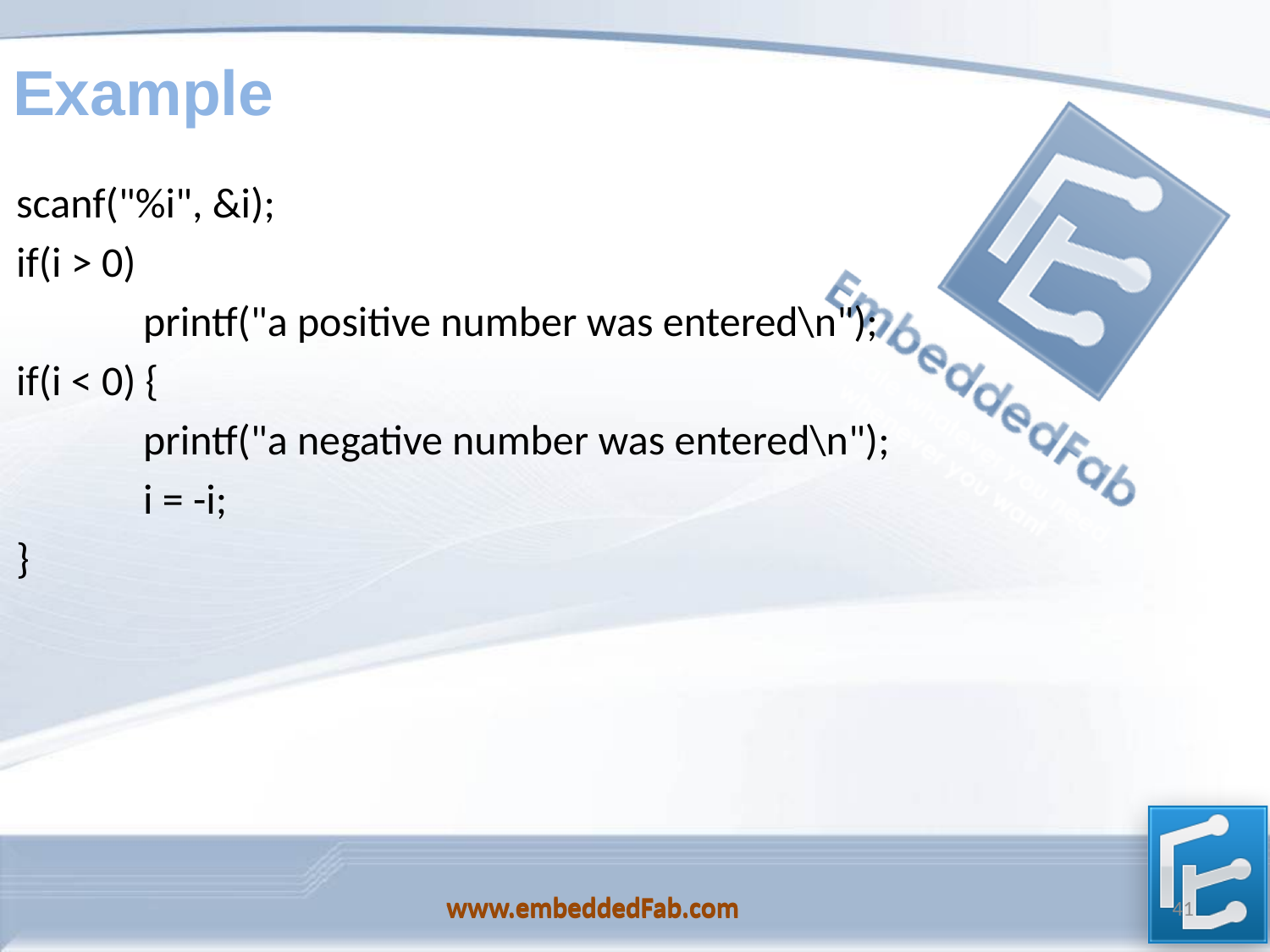

# Example
scanf("%i", &i);
if(i > 0)
	printf("a positive number was entered\n");
if(i < 0) {
	printf("a negative number was entered\n");
	i = -i;
}
www.embeddedFab.com
41